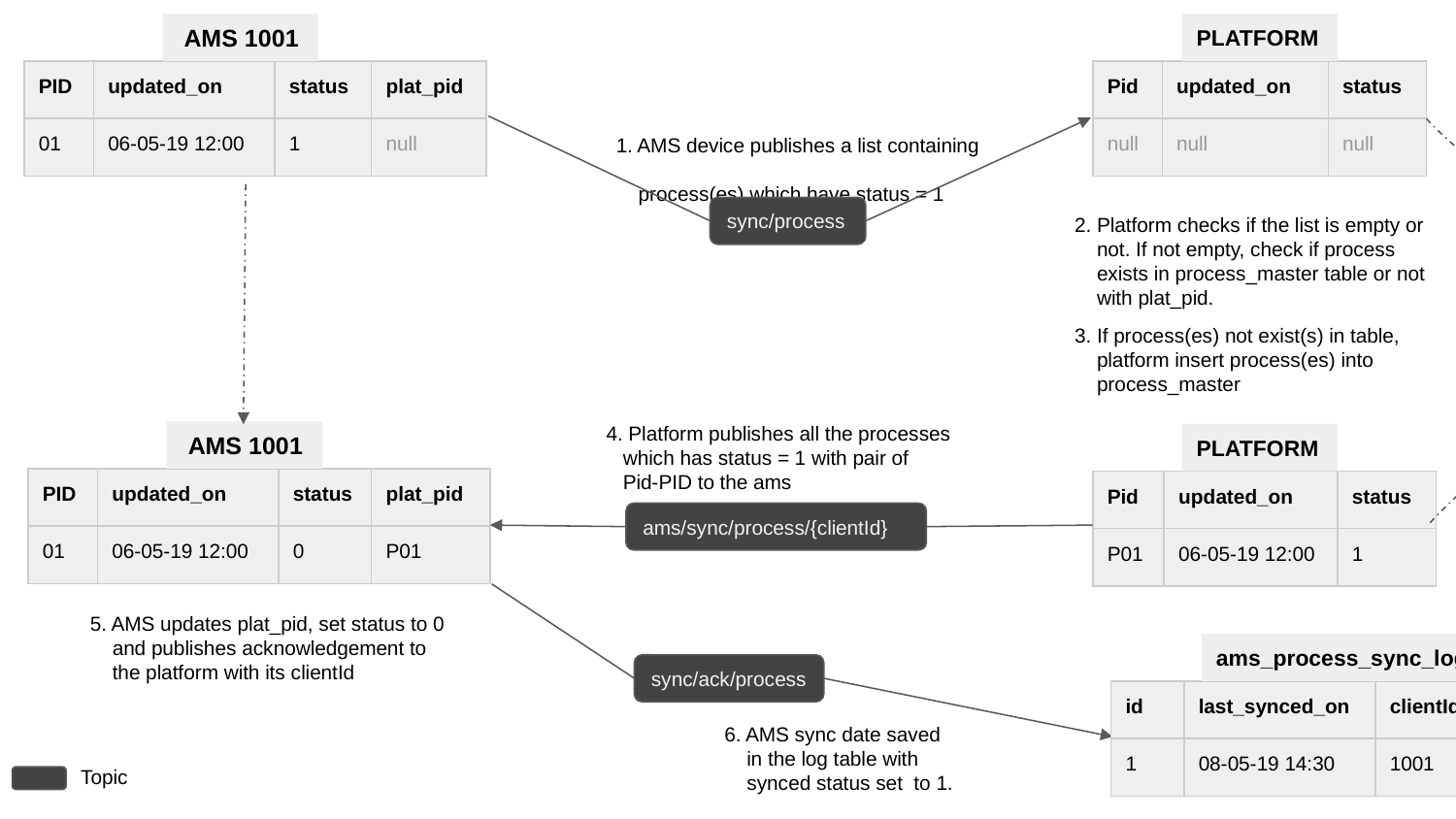

AMS 1001
PLATFORM
| PID | updated\_on | status | plat\_pid |
| --- | --- | --- | --- |
| 01 | 06-05-19 12:00 | 1 | null |
| Pid | updated\_on | status |
| --- | --- | --- |
| null | null | null |
1. AMS device publishes a list containing
    process(es) which have status = 1

sync/process
2. Platform checks if the list is empty or
    not. If not empty, check if process
    exists in process_master table or not
    with plat_pid.
3. If process(es) not exist(s) in table,
    platform insert process(es) into
    process_master
4. Platform publishes all the processes
   which has status = 1 with pair of
   Pid-PID to the ams
 AMS 1001
PLATFORM
| PID | updated\_on | status | plat\_pid |
| --- | --- | --- | --- |
| 01 | 06-05-19 12:00 | 0 | P01 |
| Pid | updated\_on | status |
| --- | --- | --- |
| P01 | 06-05-19 12:00 | 1 |

ams/sync/process/{clientId}

5. AMS updates plat_pid, set status to 0
    and publishes acknowledgement to
    the platform with its clientId
ams_process_sync_log
sync/ack/process
| id | last\_synced\_on | clientId | synced |
| --- | --- | --- | --- |
| 1 | 08-05-19 14:30 | 1001 | 1 |
6. AMS sync date saved
    in the log table with
    synced status set  to 1.
Topic